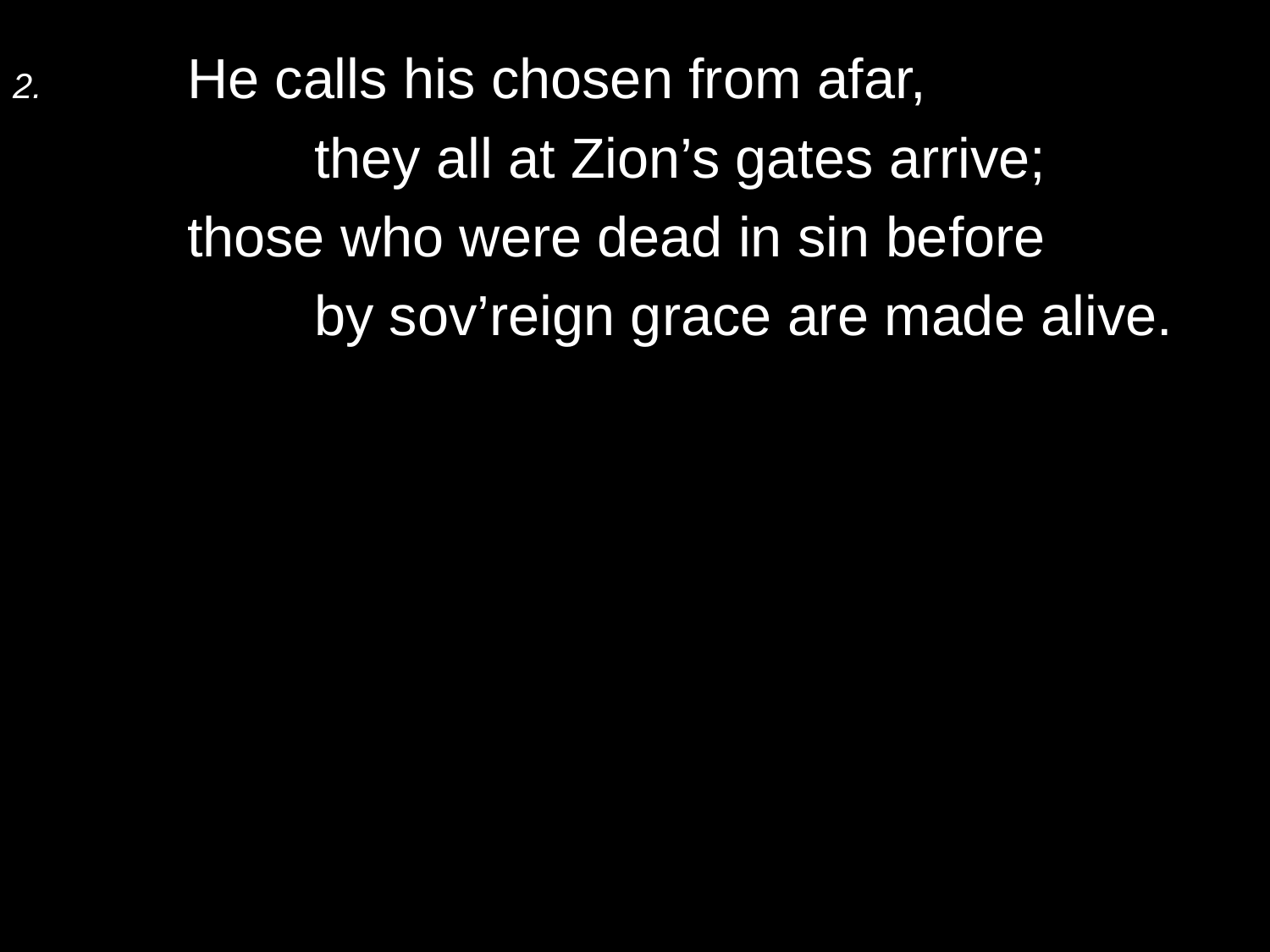

2.	He calls his chosen from afar,
		they all at Zion’s gates arrive;
	those who were dead in sin before
		by sov’reign grace are made alive.